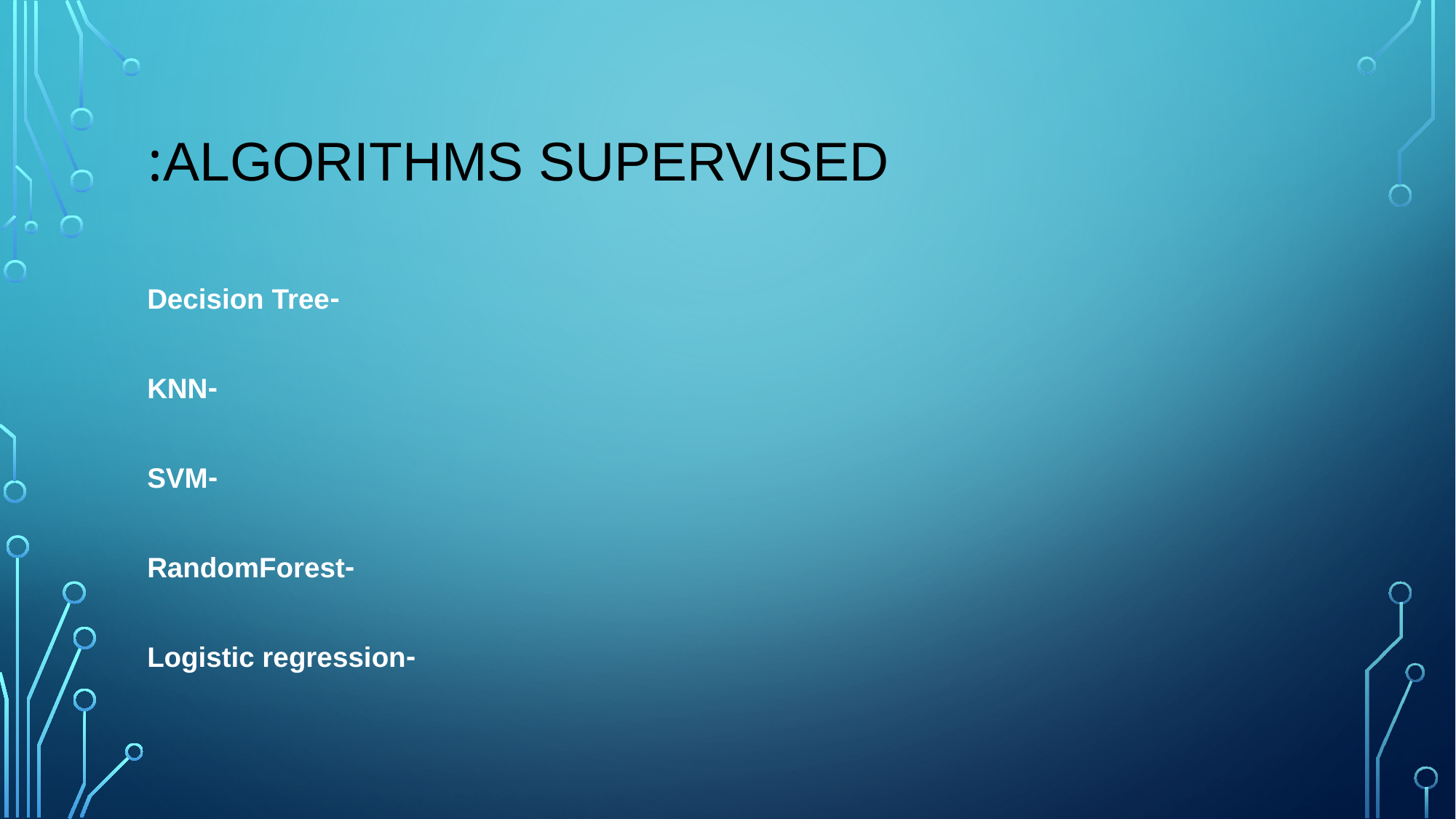

# Algorithms Supervised:
-Decision Tree

-KNN

-SVM

-RandomForest

-Logistic regression